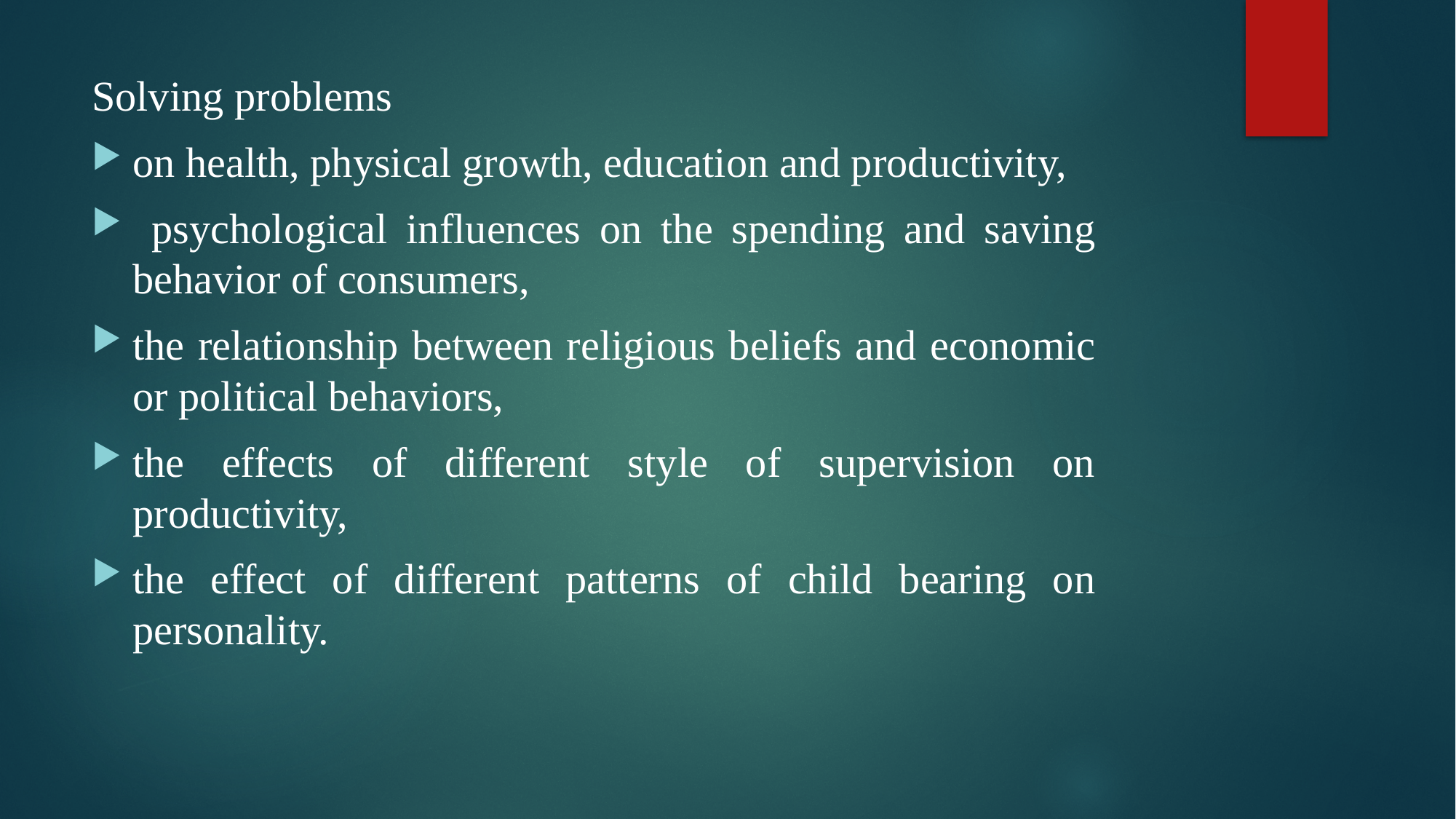

Solving problems
on health, physical growth, education and productivity,
 psychological influences on the spending and saving behavior of consumers,
the relationship between religious beliefs and economic or political behaviors,
the effects of different style of supervision on productivity,
the effect of different patterns of child bearing on personality.